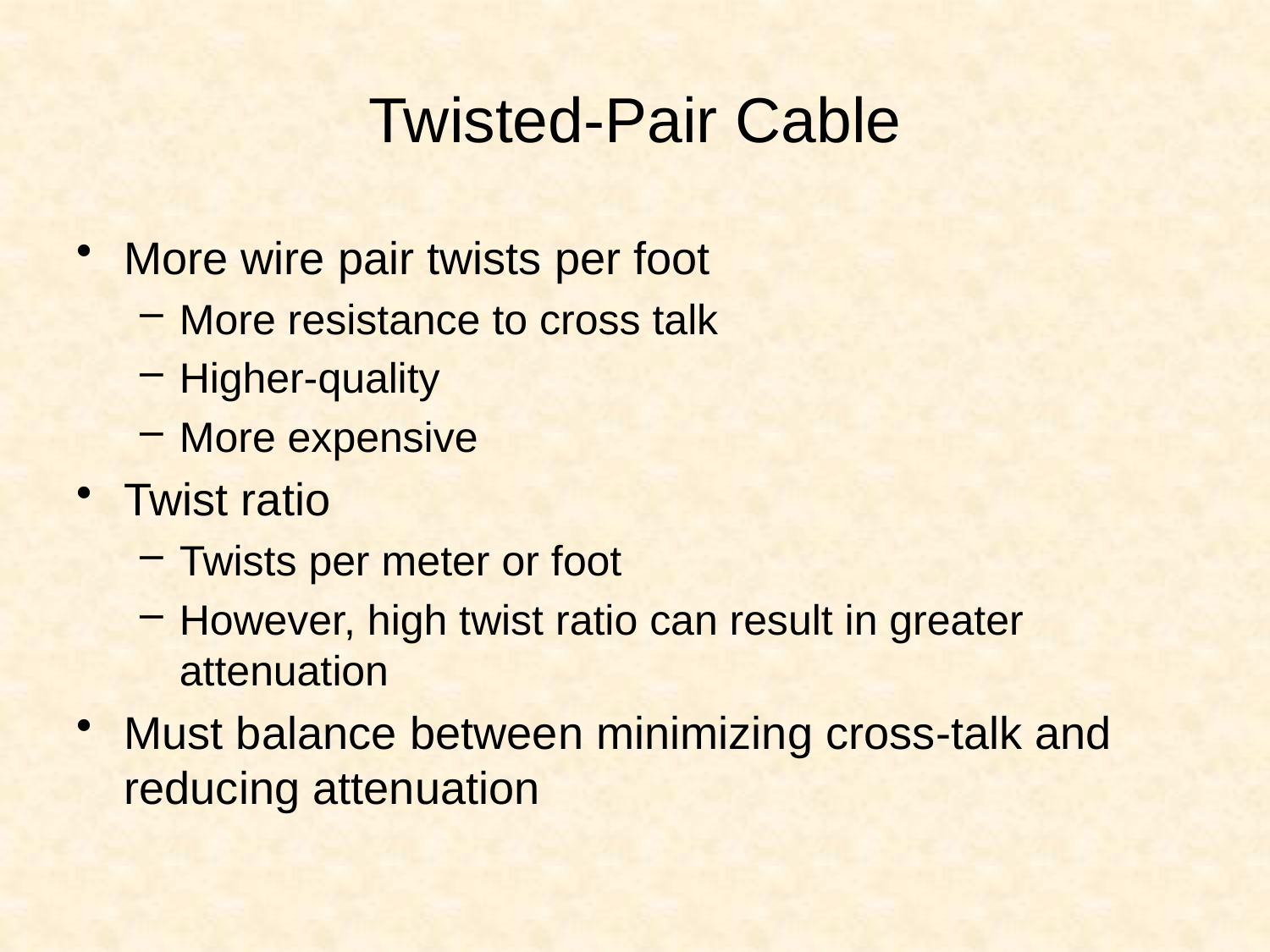

# Twisted-Pair Cable
More wire pair twists per foot
More resistance to cross talk
Higher-quality
More expensive
Twist ratio
Twists per meter or foot
However, high twist ratio can result in greater attenuation
Must balance between minimizing cross-talk and reducing attenuation
7